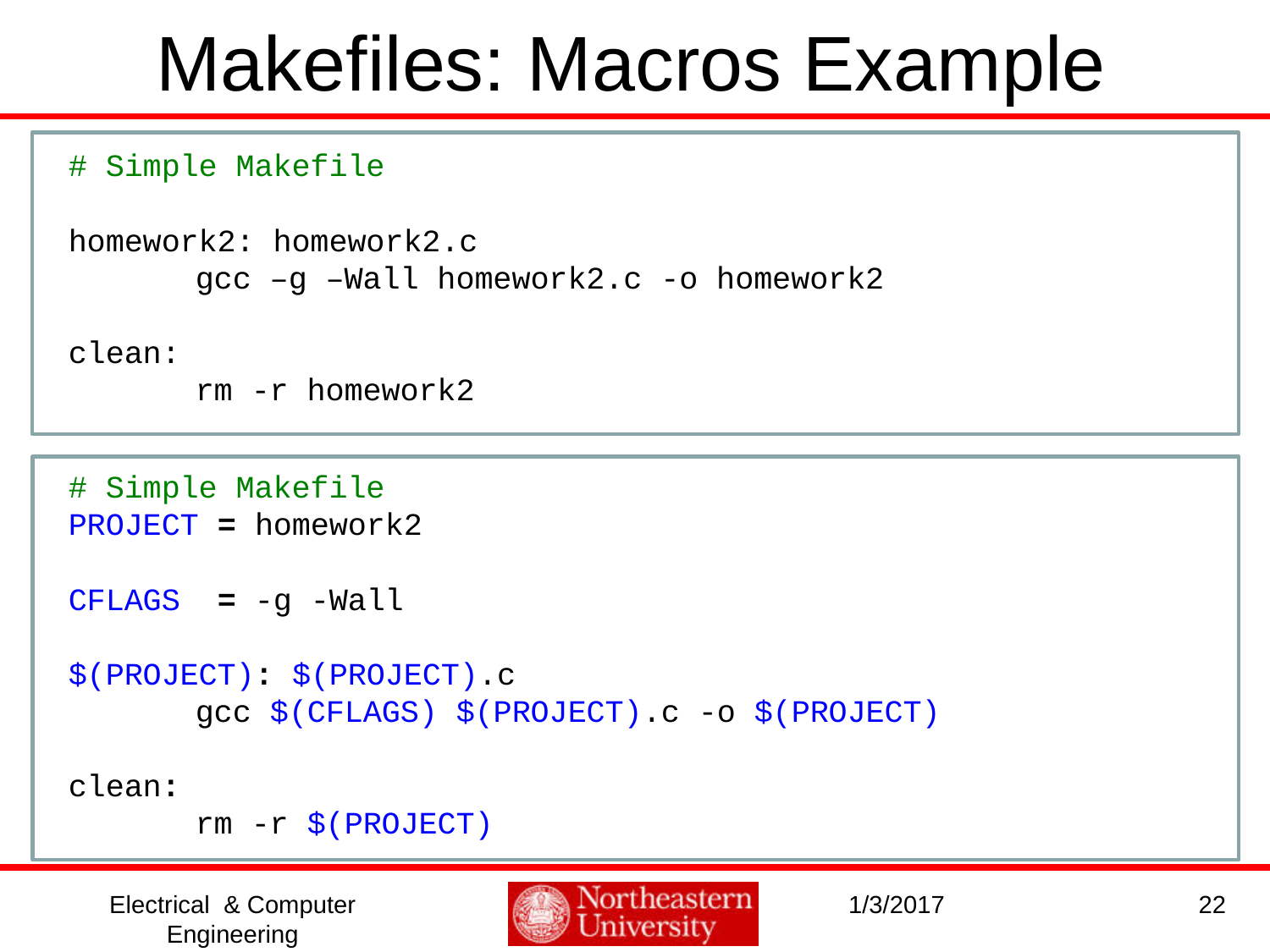

# Makefiles: Macros Example

# Simple Makefile

homework2: homework2.c
	gcc –g –Wall homework2.c -o homework2

clean:
	rm -r homework2

# Simple Makefile
PROJECT = homework2

CFLAGS  = -g -Wall

$(PROJECT): $(PROJECT).c
	gcc $(CFLAGS) $(PROJECT).c -o $(PROJECT)

clean:
	rm -r $(PROJECT)
Electrical  & Computer Engineering
1/3/2017
22